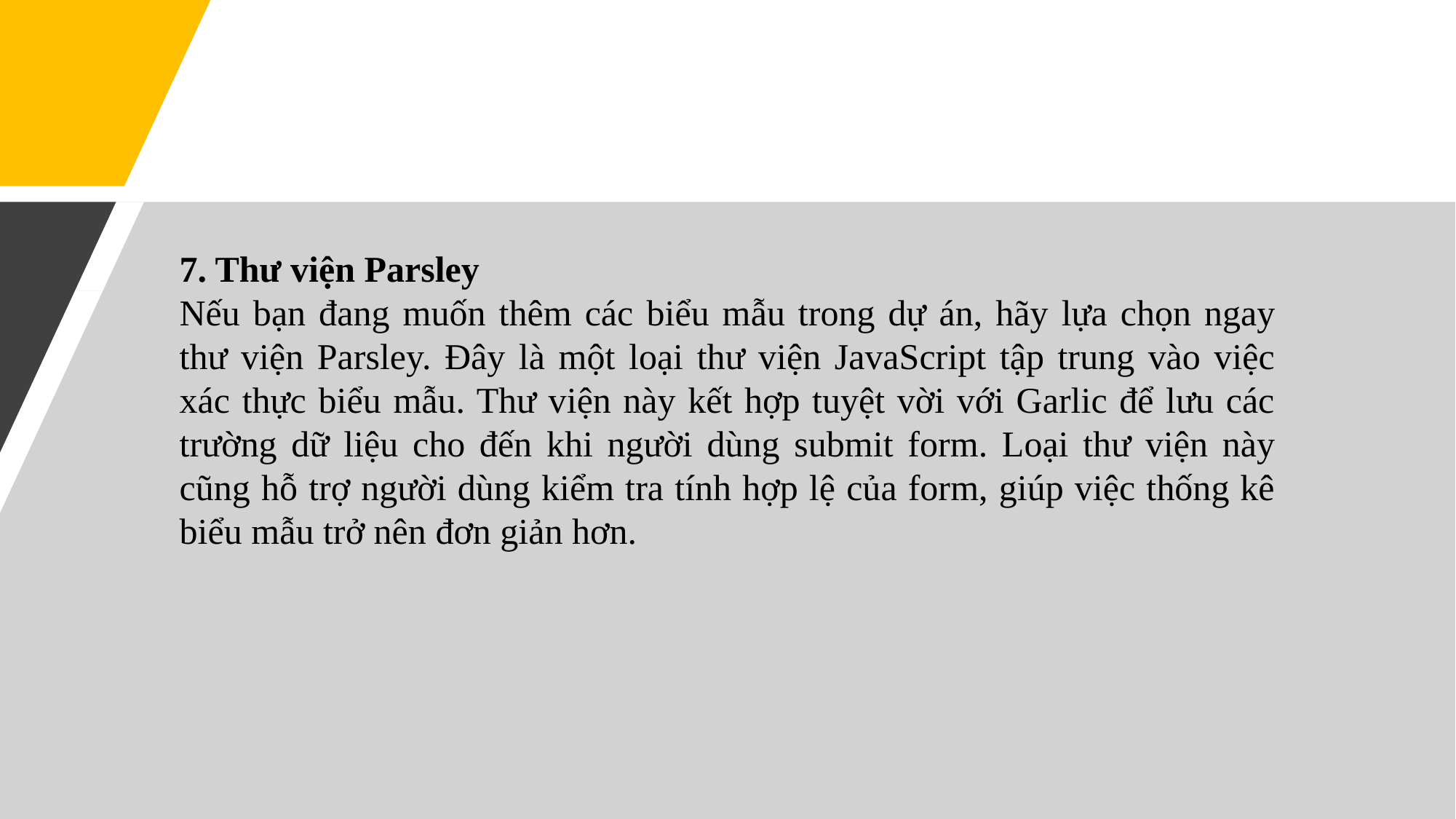

7. Thư viện Parsley
Nếu bạn đang muốn thêm các biểu mẫu trong dự án, hãy lựa chọn ngay thư viện Parsley. Đây là một loại thư viện JavaScript tập trung vào việc xác thực biểu mẫu. Thư viện này kết hợp tuyệt vời với Garlic để lưu các trường dữ liệu cho đến khi người dùng submit form. Loại thư viện này cũng hỗ trợ người dùng kiểm tra tính hợp lệ của form, giúp việc thống kê biểu mẫu trở nên đơn giản hơn.